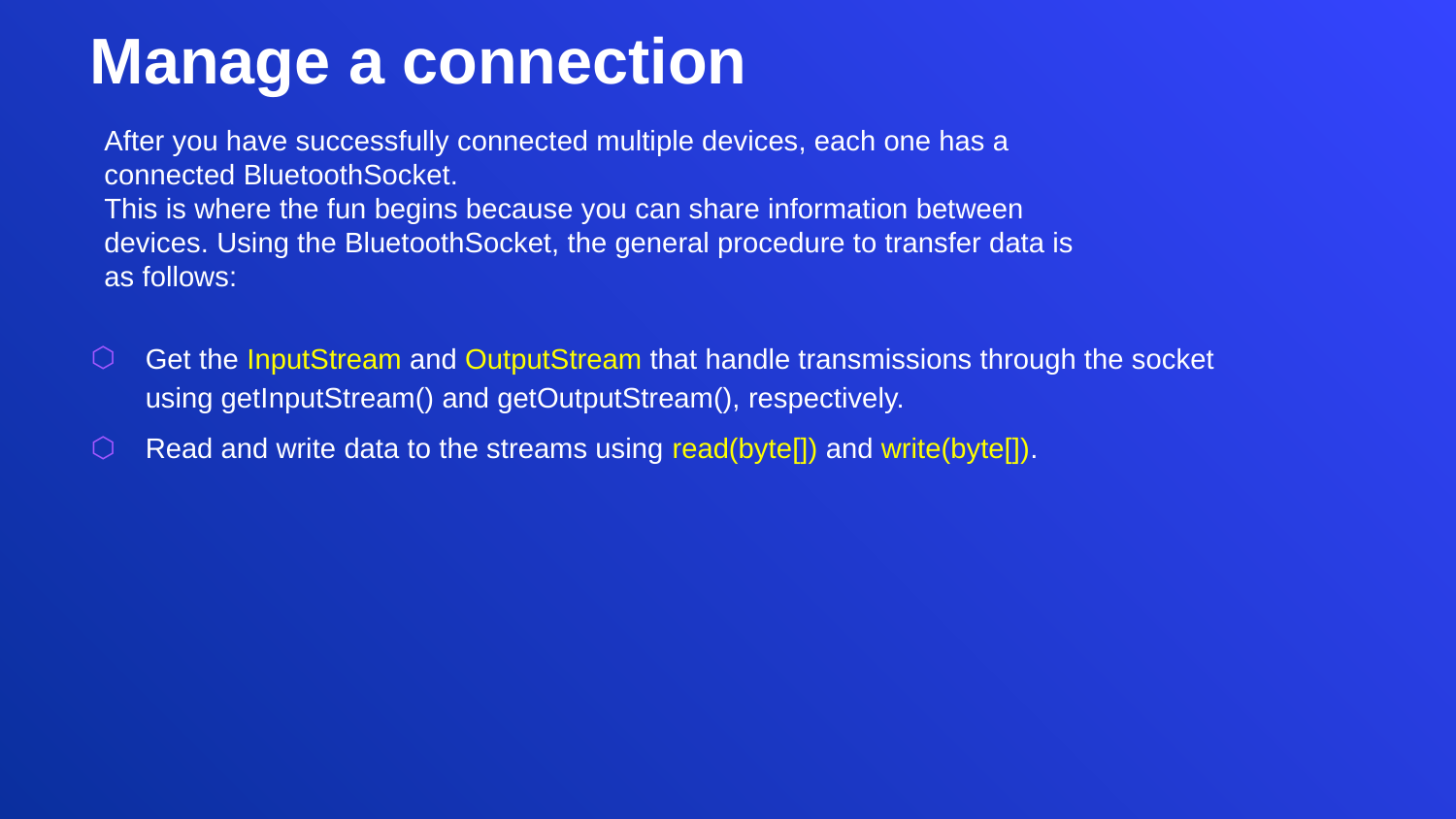

# Manage a connection
After you have successfully connected multiple devices, each one has a connected BluetoothSocket.
This is where the fun begins because you can share information between devices. Using the BluetoothSocket, the general procedure to transfer data is as follows:
Get the InputStream and OutputStream that handle transmissions through the socket using getInputStream() and getOutputStream(), respectively.
Read and write data to the streams using read(byte[]) and write(byte[]).